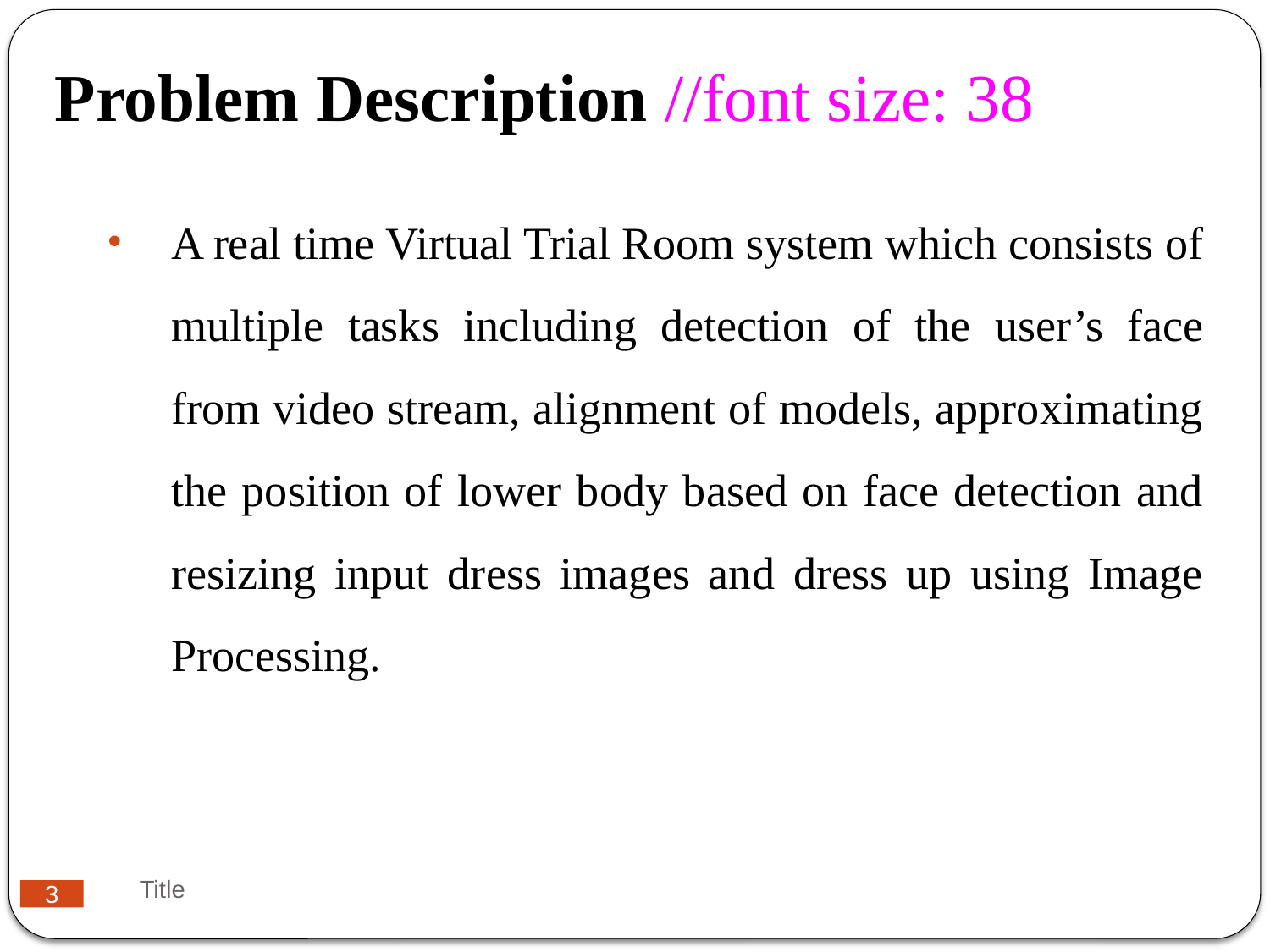

Problem Description //font size: 38
A real time Virtual Trial Room system which consists of multiple tasks including detection of the user’s face from video stream, alignment of models, approximating the position of lower body based on face detection and resizing input dress images and dress up using Image Processing.
Title
3